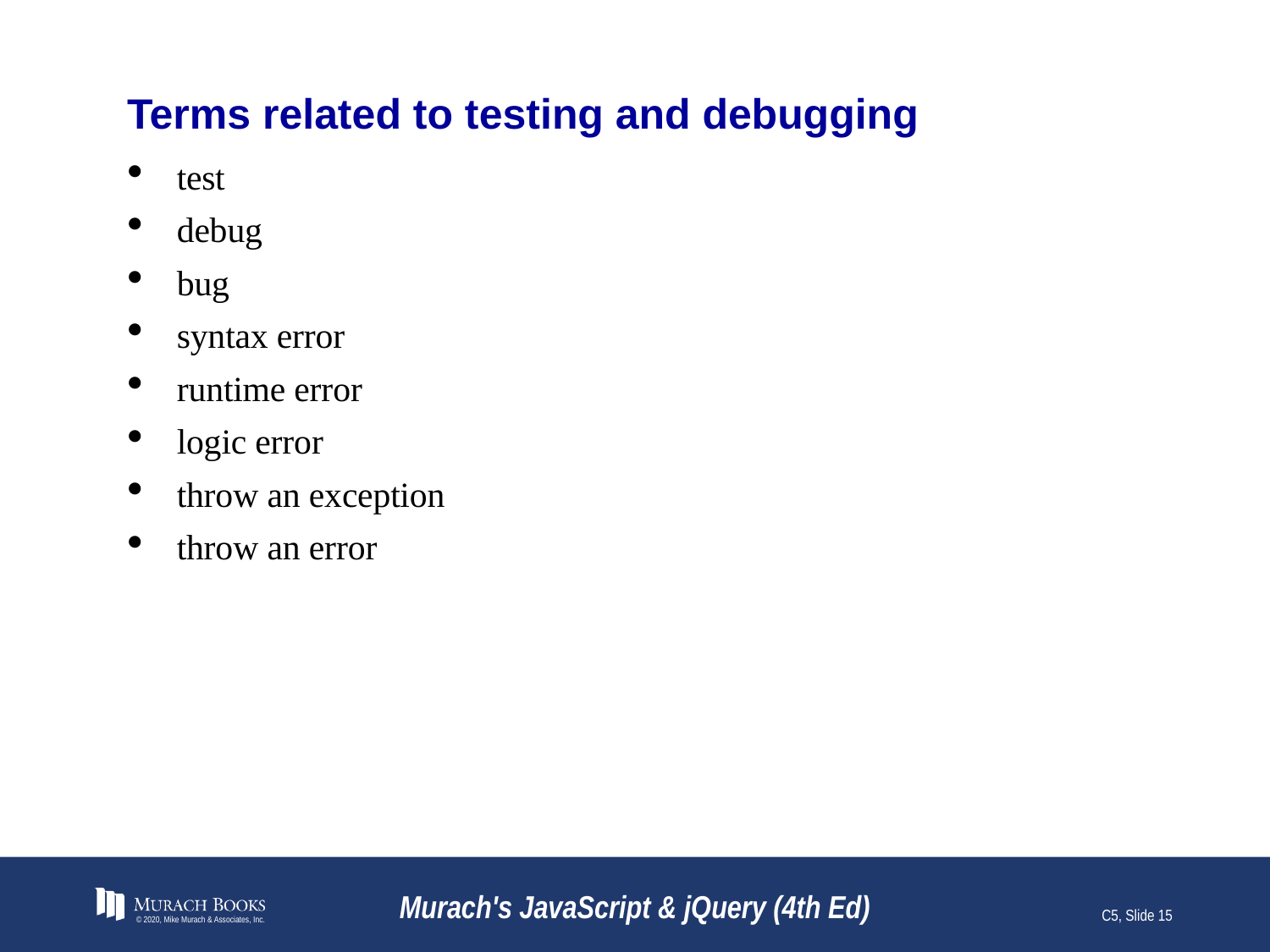

# Terms related to testing and debugging
test
debug
bug
syntax error
runtime error
logic error
throw an exception
throw an error

© 2020, Mike Murach & Associates, Inc.
Murach's JavaScript & jQuery (4th Ed)

C5, Slide 15